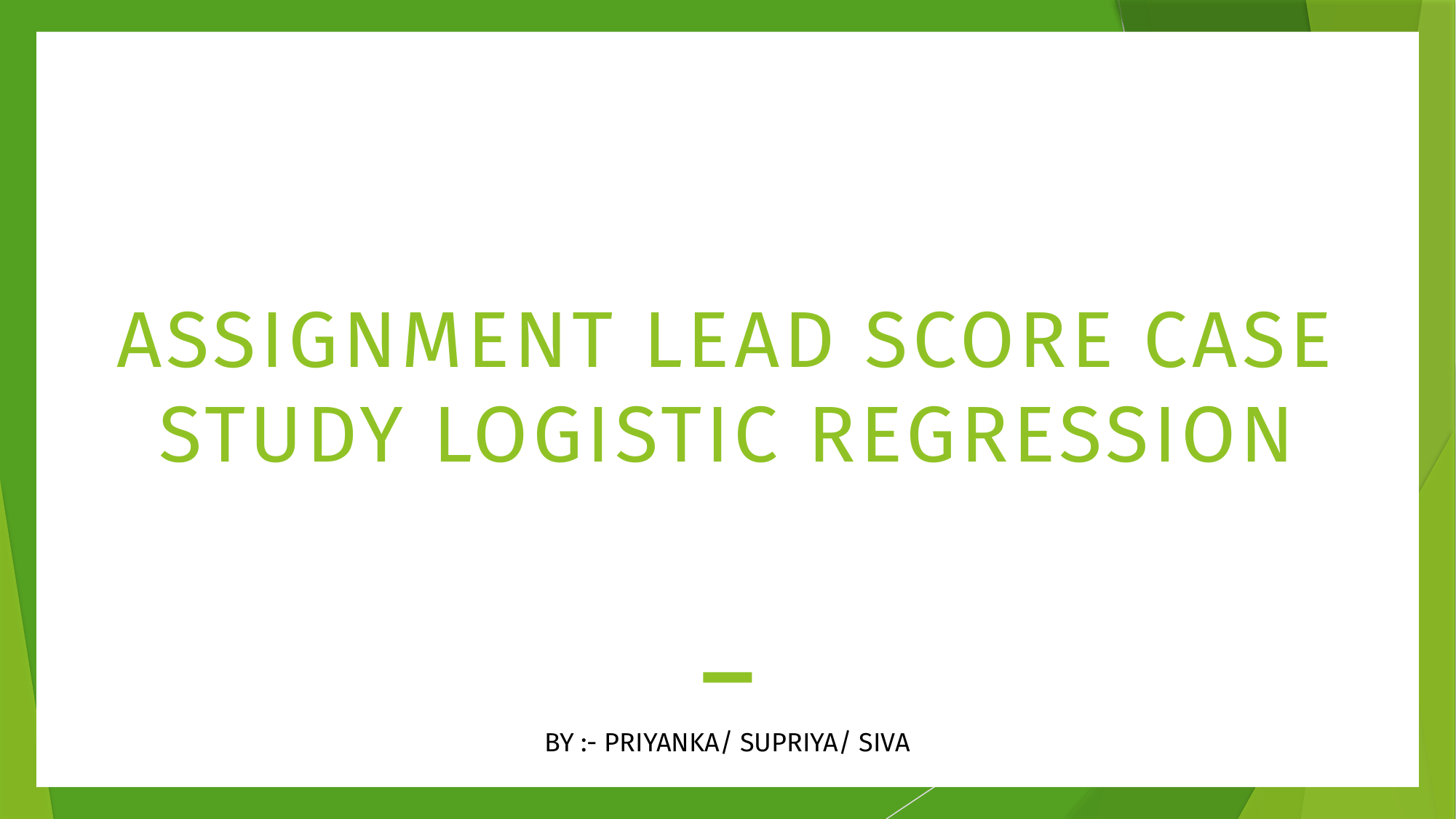

# ASSIGNMENT LEAD SCORE CASE STUDY LOGISTIC REGRESSION
By :- Priyanka/ Supriya/ Siva